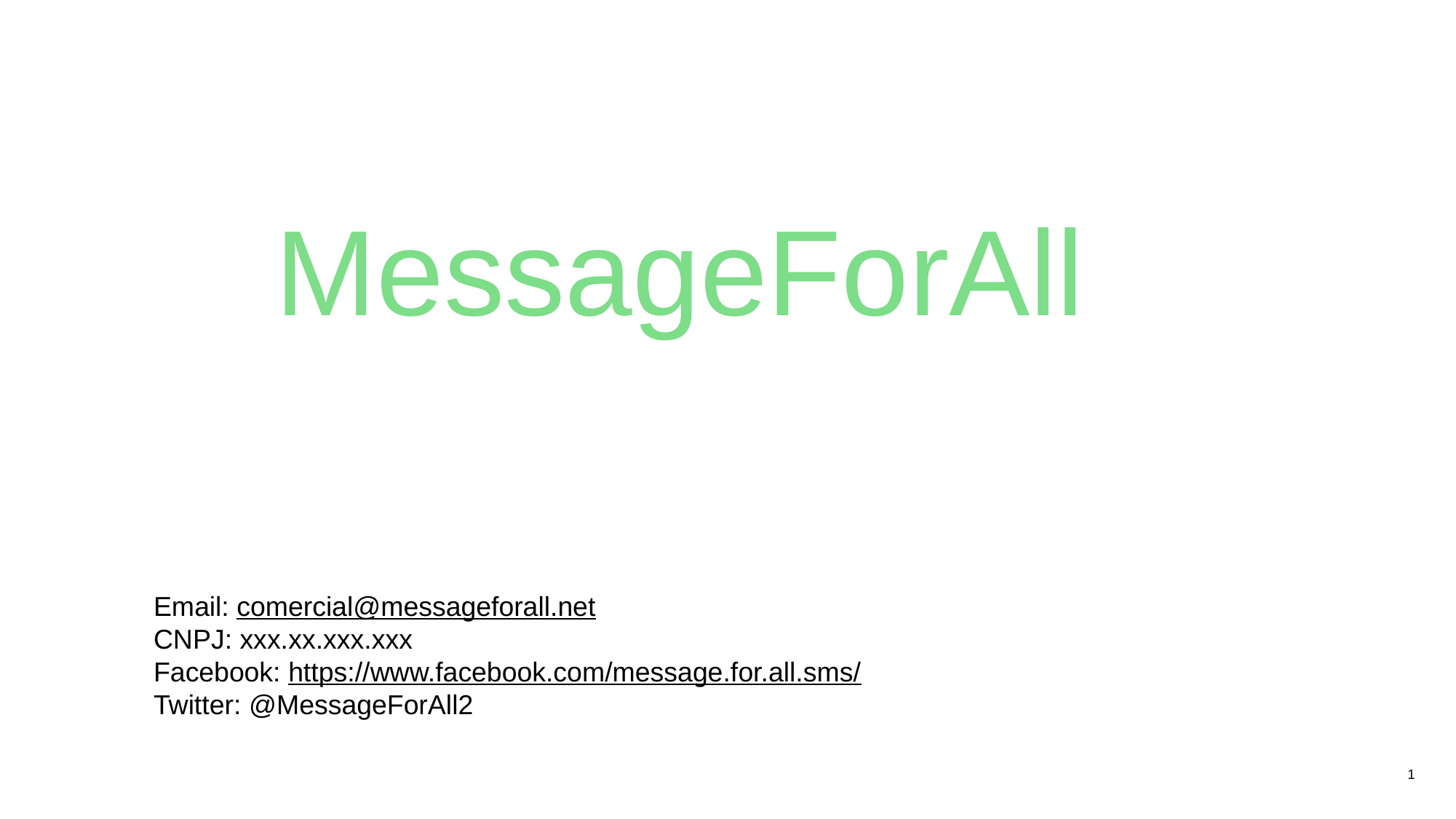

MessageForAll
Email: comercial@messageforall.net
CNPJ: xxx.xx.xxx.xxx
Facebook: https://www.facebook.com/message.for.all.sms/
Twitter: @MessageForAll2

1